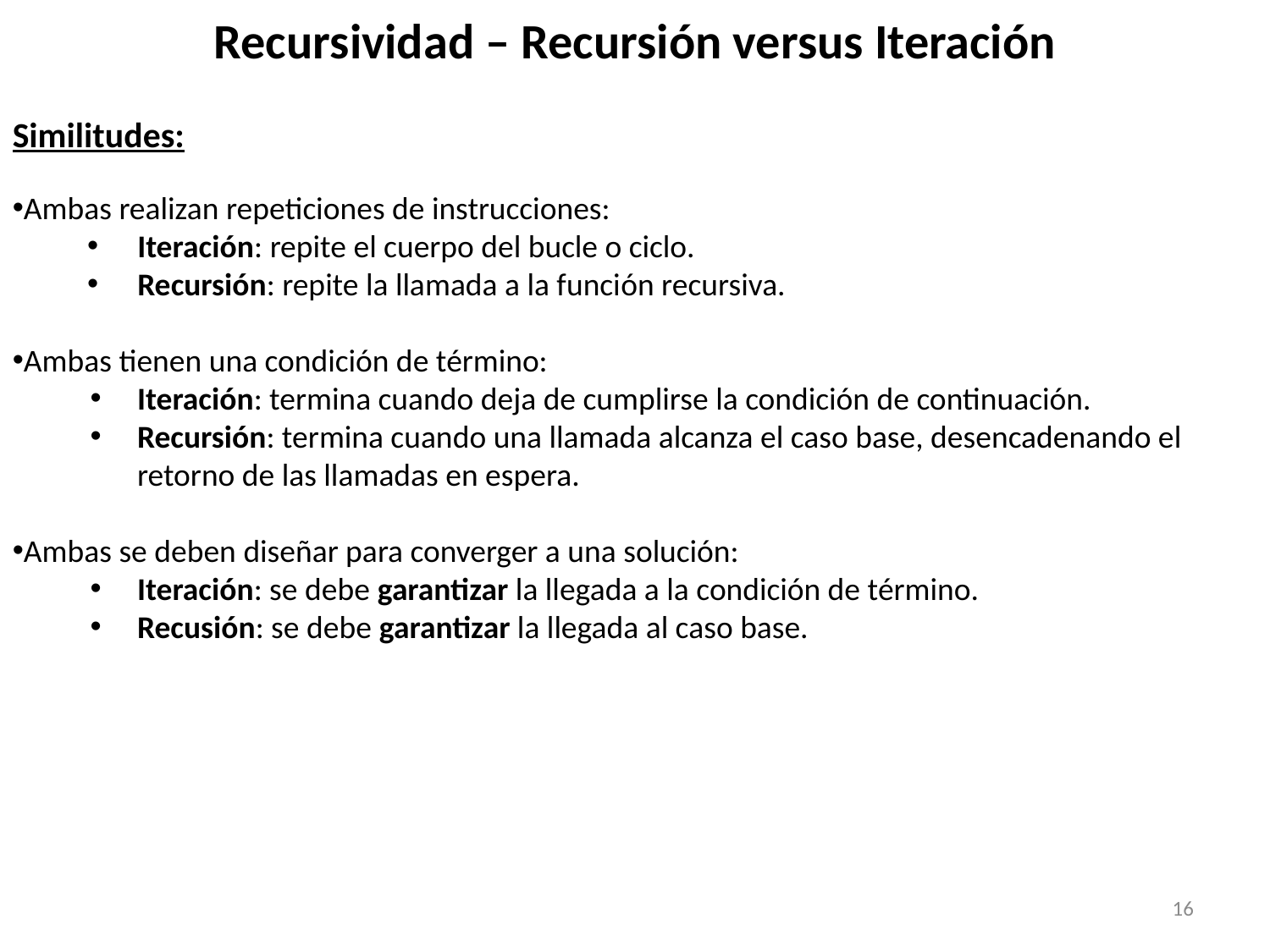

# Recursividad – Recursión versus Iteración
Similitudes:
Ambas realizan repeticiones de instrucciones:
Iteración: repite el cuerpo del bucle o ciclo.
Recursión: repite la llamada a la función recursiva.

Ambas tienen una condición de término:
Iteración: termina cuando deja de cumplirse la condición de continuación.
Recursión: termina cuando una llamada alcanza el caso base, desencadenando el retorno de las llamadas en espera.

Ambas se deben diseñar para converger a una solución:
Iteración: se debe garantizar la llegada a la condición de término.
Recusión: se debe garantizar la llegada al caso base.
16